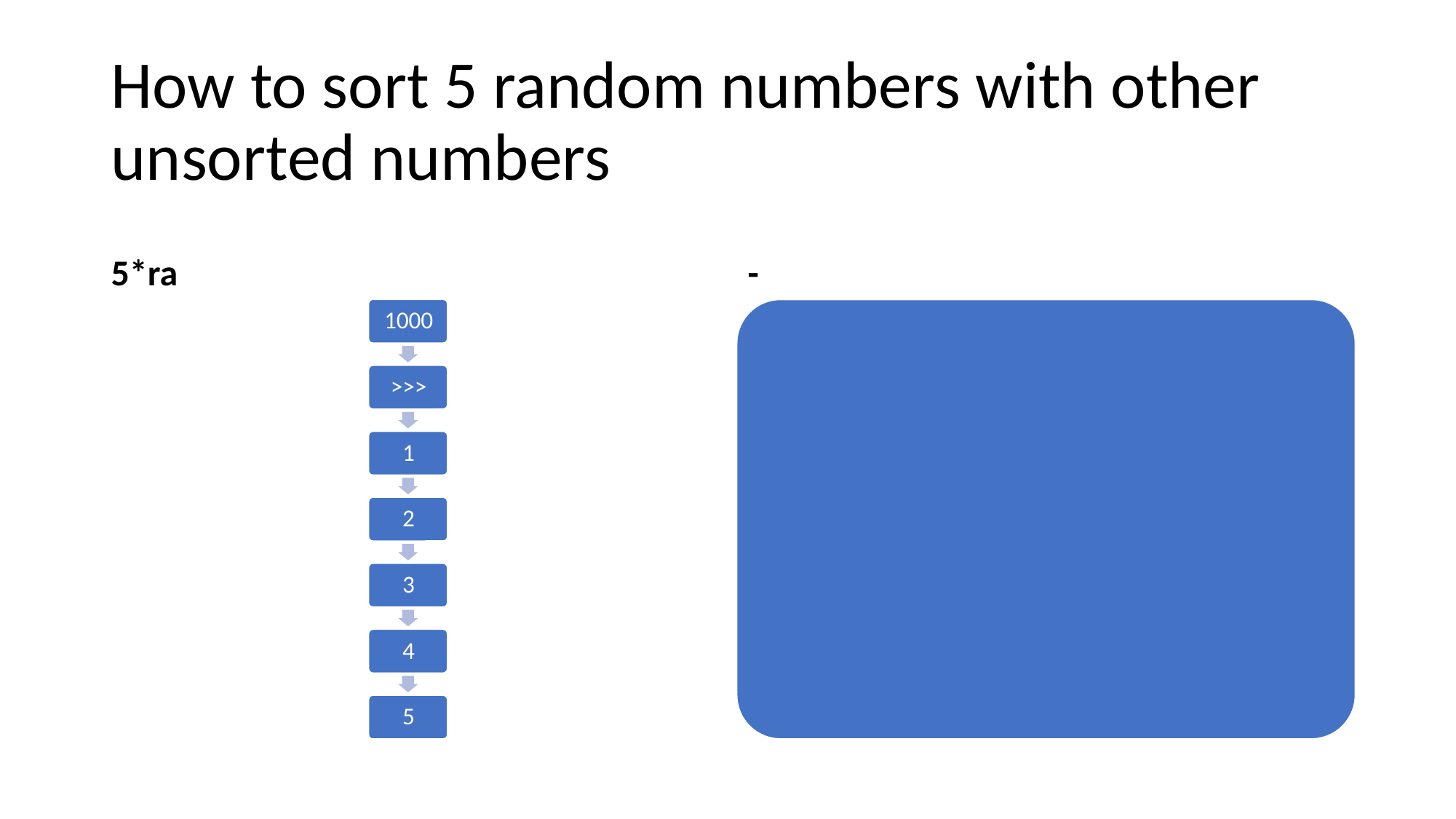

# How to sort 5 random numbers with other unsorted numbers
5*ra
-
1000

>>>

1

2

3

4

5